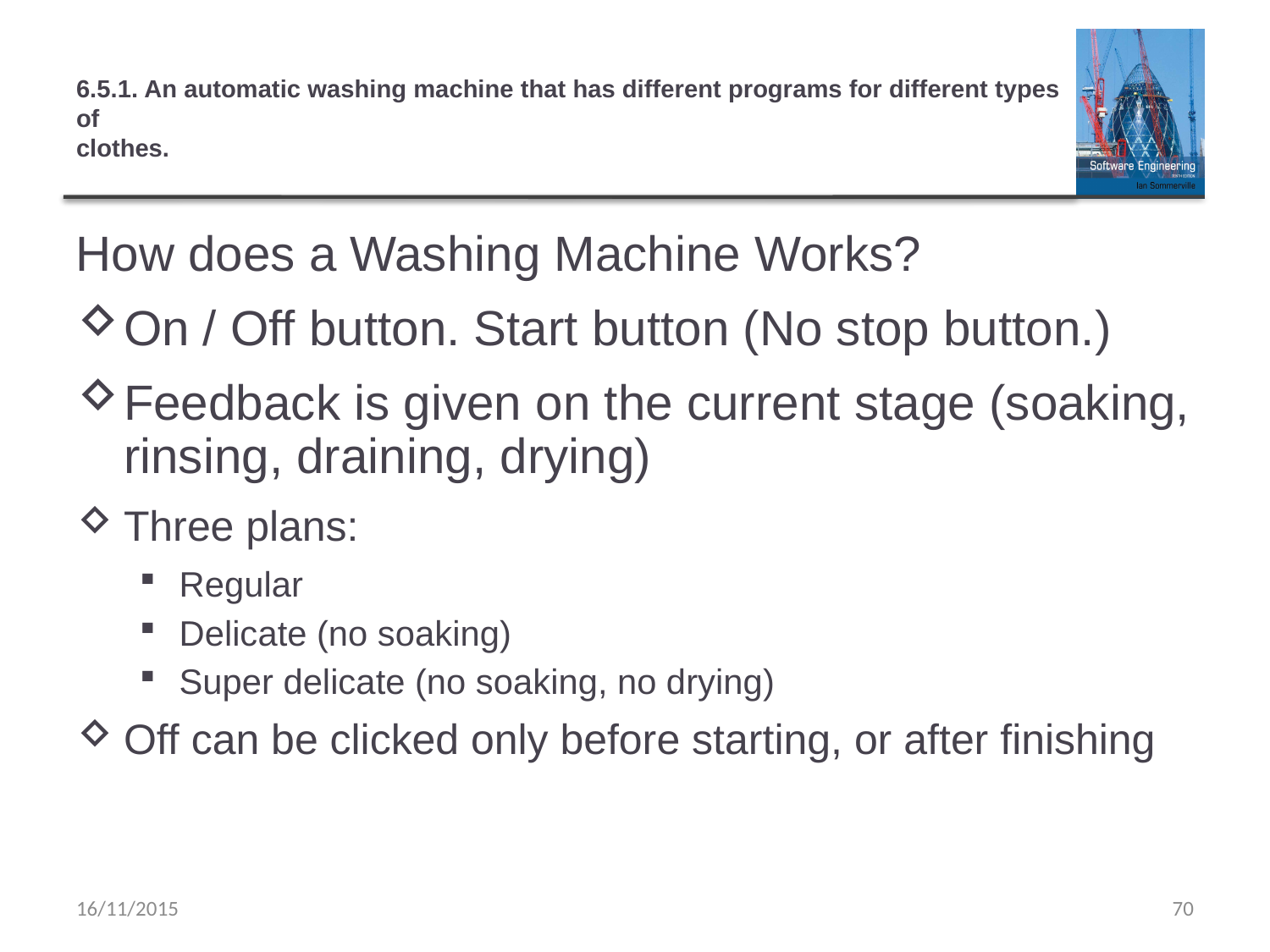

# 6.5.1. An automatic washing machine that has different programs for different types of clothes.
How does a Washing Machine Works?
On / Off button. Start button (No stop button.)
Feedback is given on the current stage (soaking, rinsing, draining, drying)
Three plans:
Regular
Delicate (no soaking)
Super delicate (no soaking, no drying)
Off can be clicked only before starting, or after finishing
16/11/2015

70